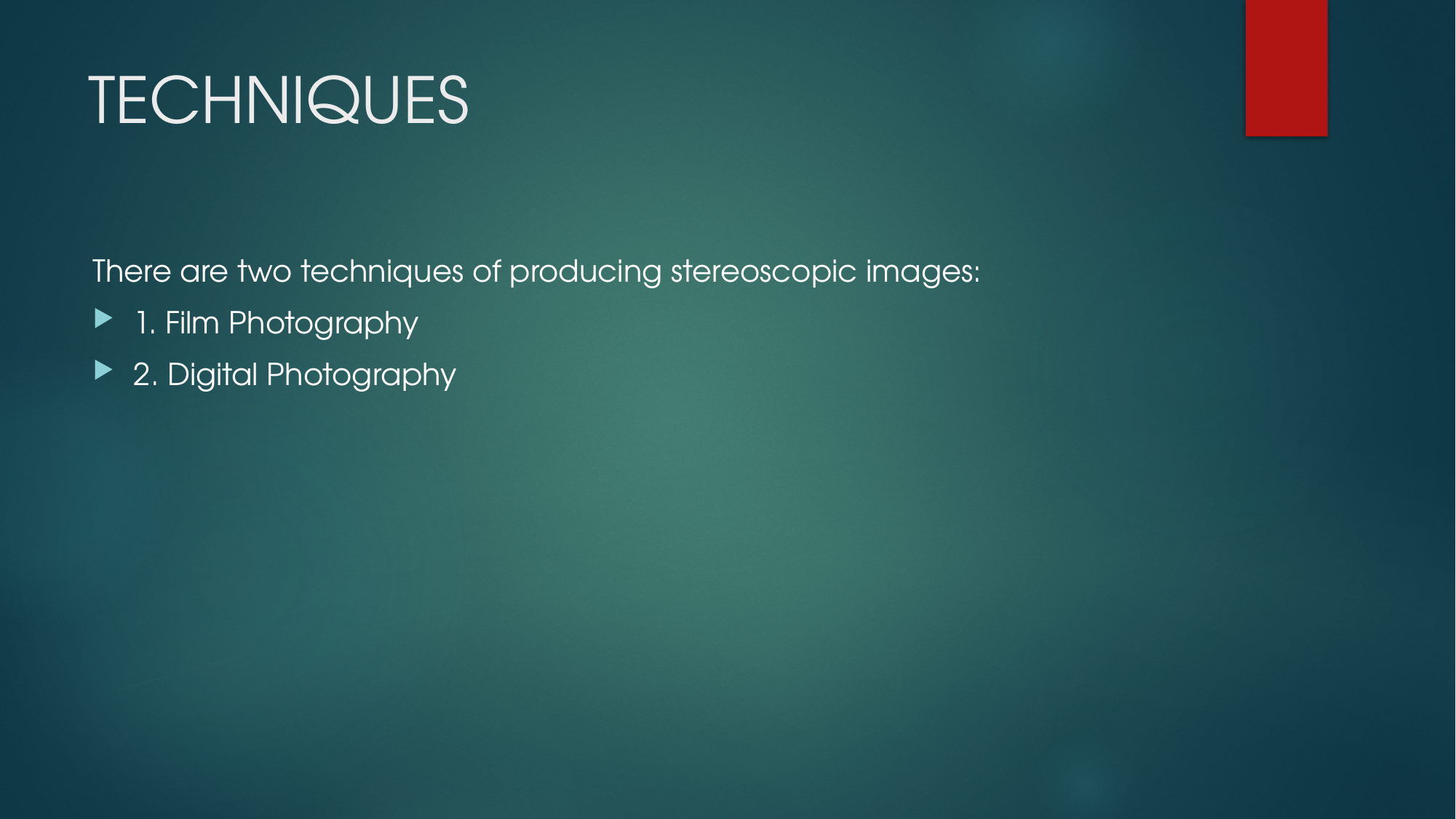

# TECHNIQUES
There are two techniques of producing stereoscopic images:
1. Film Photography
2. Digital Photography